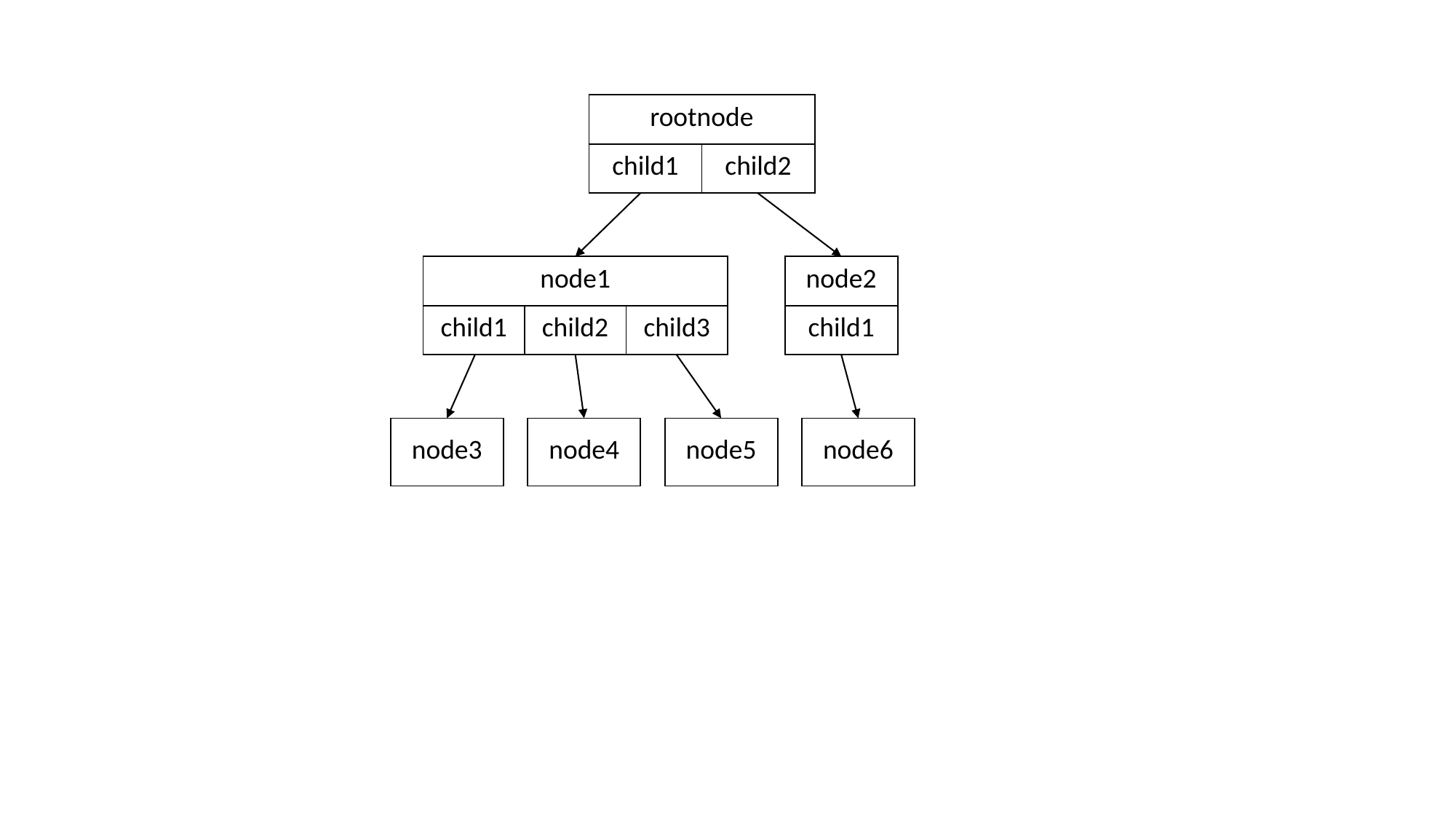

| rootnode |  |
| --- | --- |
| child1 | child2 |
| node1 |  |  |
| --- | --- | --- |
| child1 | child2 | child3 |
| node2 |
| --- |
| child1 |
| node3 |
| --- |
| node4 |
| --- |
| node5 |
| --- |
| node6 |
| --- |